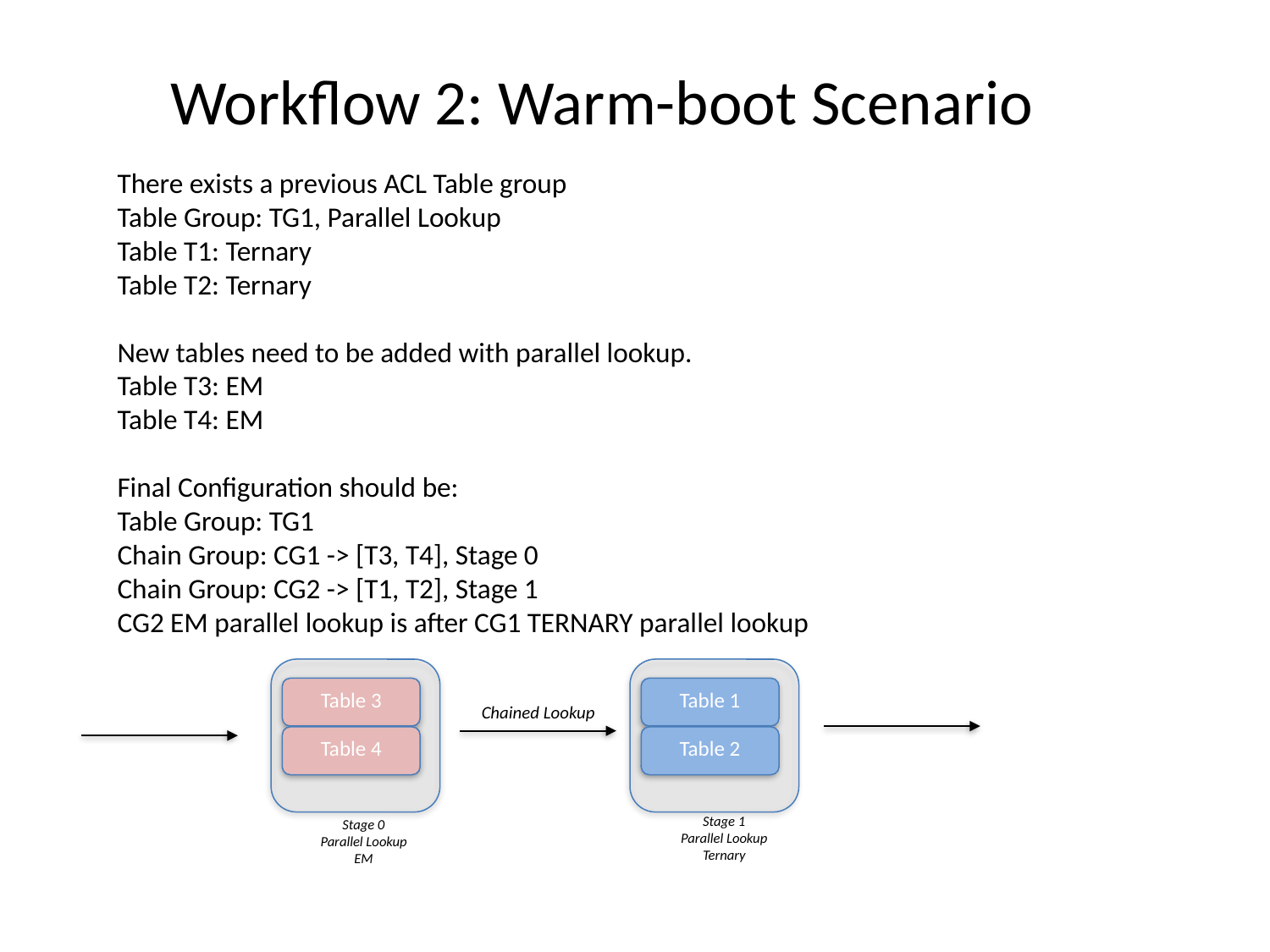

Workflow 2: Warm-boot Scenario
There exists a previous ACL Table group
Table Group: TG1, Parallel Lookup
Table T1: Ternary
Table T2: Ternary

New tables need to be added with parallel lookup.
Table T3: EM
Table T4: EM

Final Configuration should be:
Table Group: TG1
Chain Group: CG1 -> [T3, T4], Stage 0
Chain Group: CG2 -> [T1, T2], Stage 1
CG2 EM parallel lookup is after CG1 TERNARY parallel lookup

Table 3
Table 4

Table 1
Table 2
Chained Lookup
Stage 1
Parallel Lookup
Ternary
Stage 0
Parallel Lookup
EM